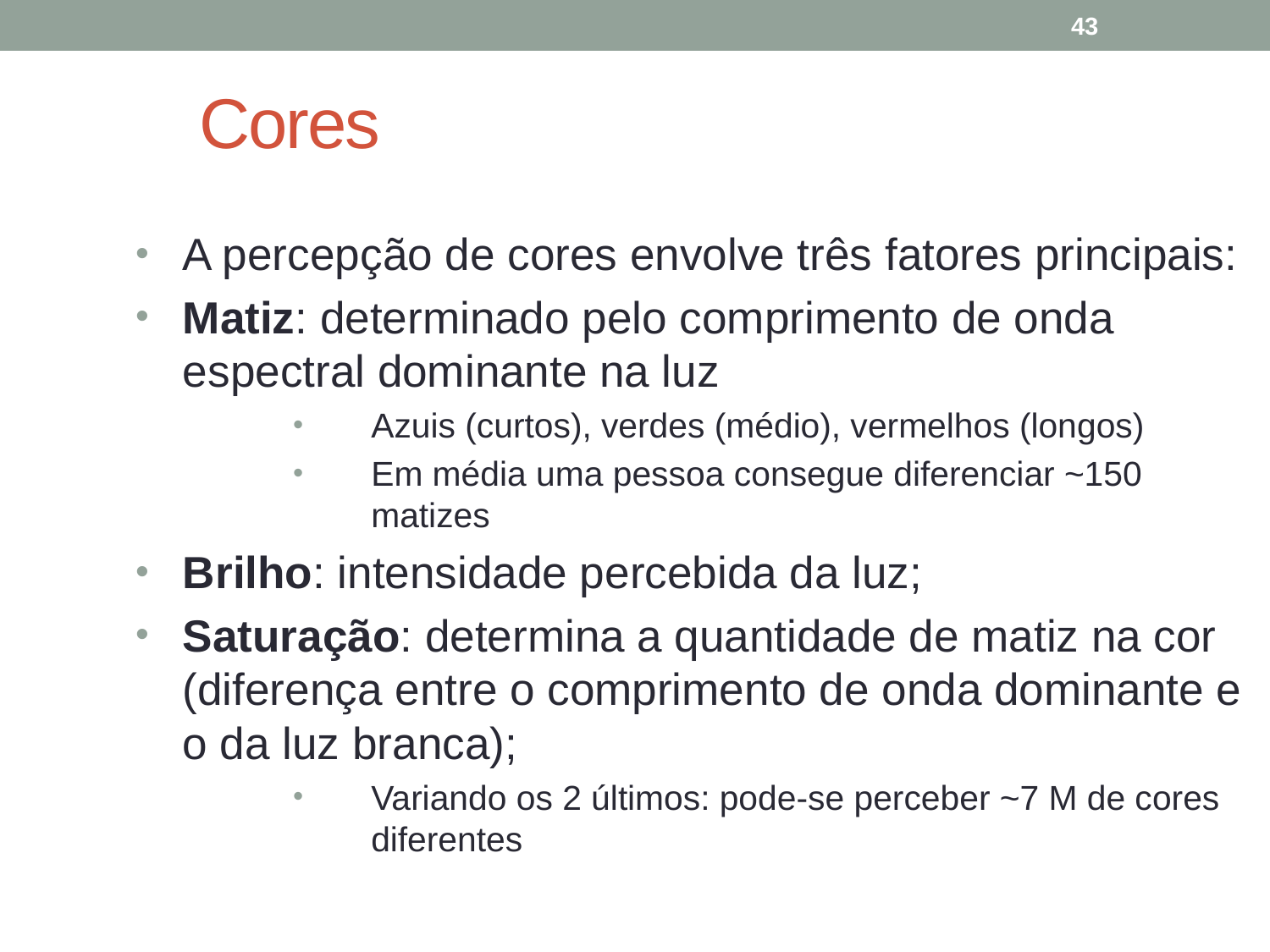

43
# Cores
A percepção de cores envolve três fatores principais:
Matiz: determinado pelo comprimento de onda espectral dominante na luz
Azuis (curtos), verdes (médio), vermelhos (longos)
Em média uma pessoa consegue diferenciar ~150 matizes
Brilho: intensidade percebida da luz;
Saturação: determina a quantidade de matiz na cor (diferença entre o comprimento de onda dominante e o da luz branca);
Variando os 2 últimos: pode-se perceber ~7 M de cores diferentes